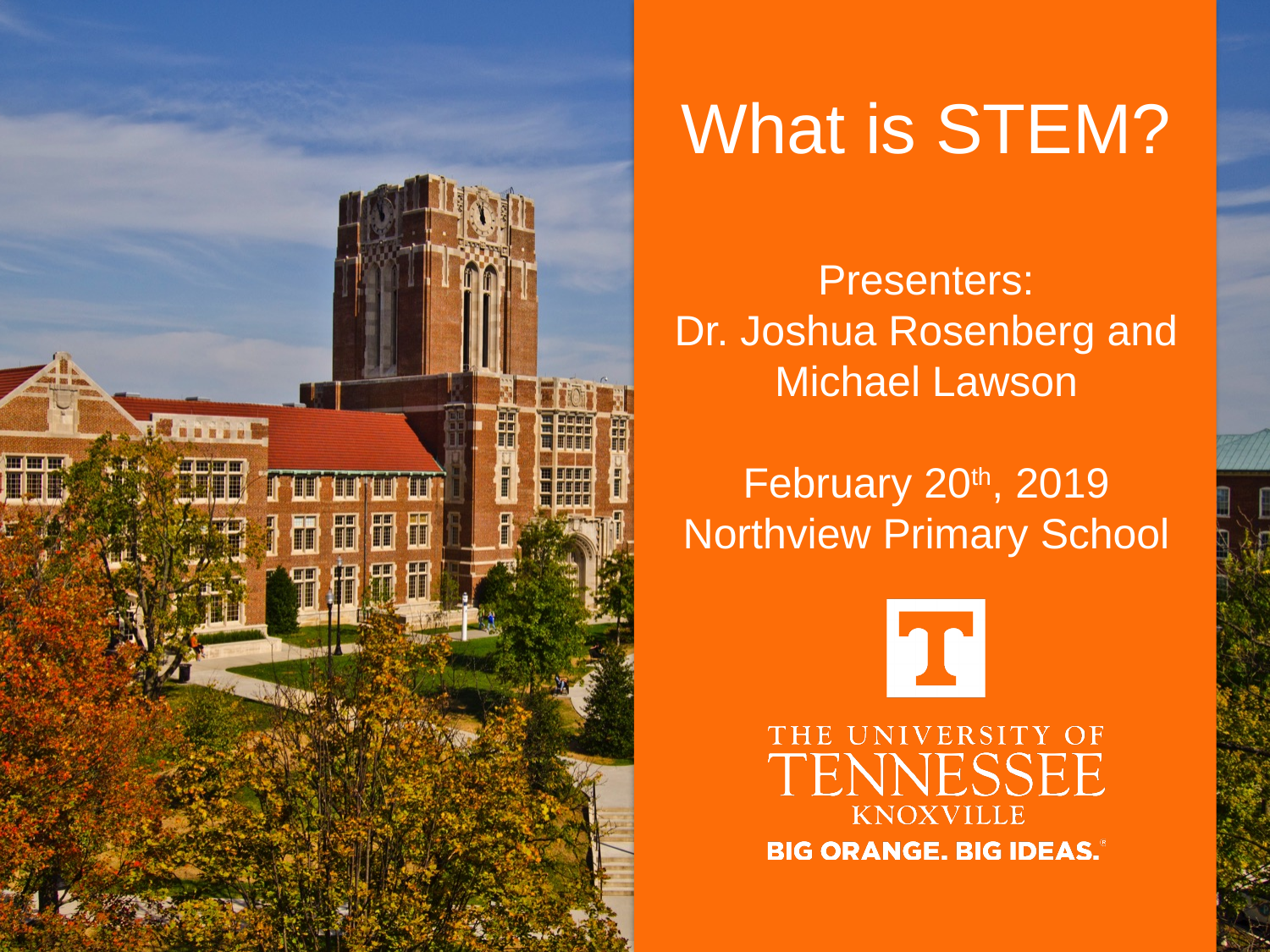

# What is STEM? Presenters: Dr. Joshua Rosenberg and Michael Lawson February 20th, 2019 Northview Primary School